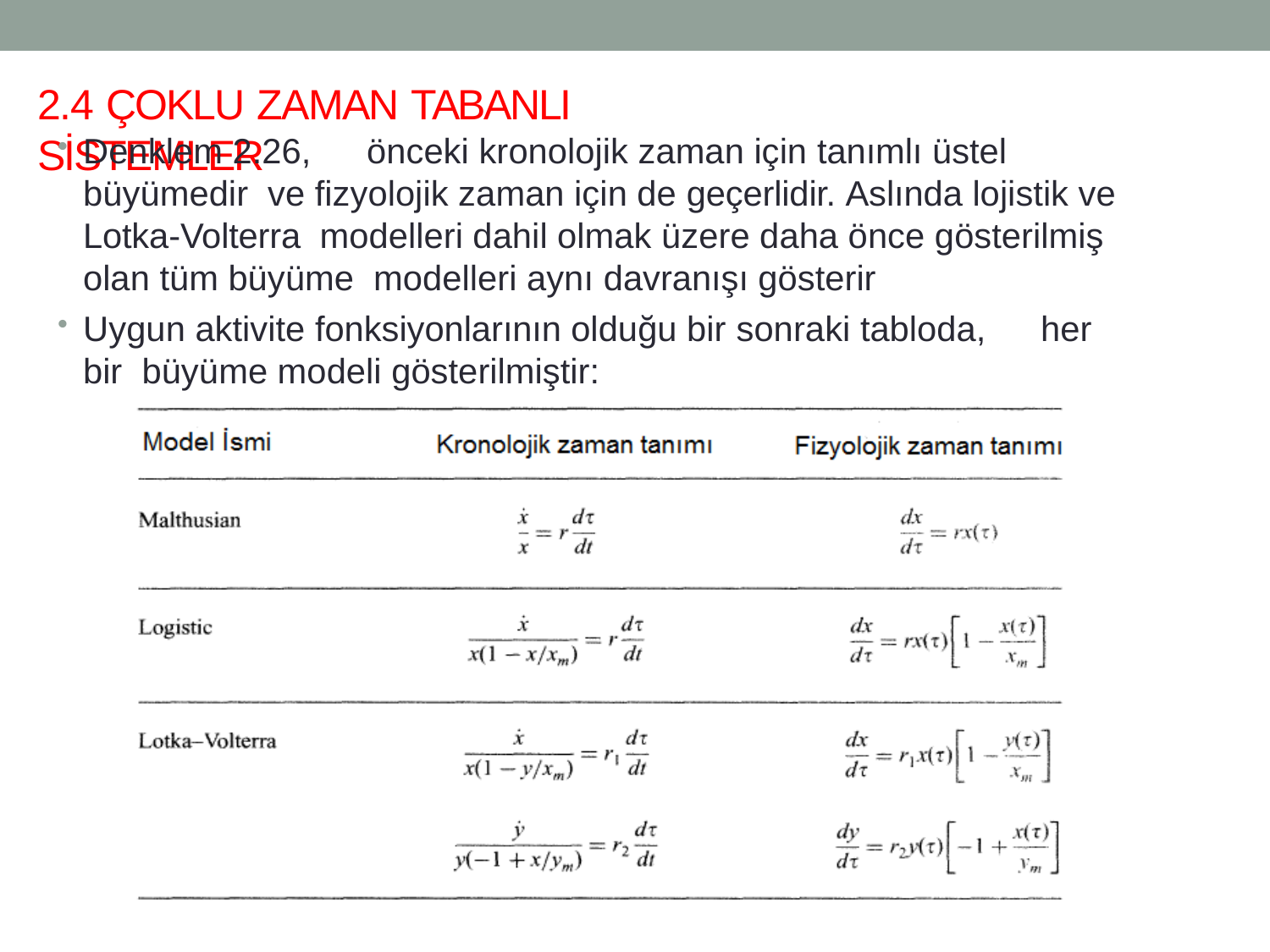

# 2.4 ÇOKLU ZAMAN TABANLI SİSTEMLER
Denklem 2.26,	önceki kronolojik zaman için tanımlı üstel büyümedir  ve fizyolojik zaman için de geçerlidir. Aslında lojistik ve Lotka-Volterra  modelleri dahil olmak üzere daha önce gösterilmiş olan tüm büyüme  modelleri aynı davranışı gösterir
Uygun aktivite fonksiyonlarının olduğu bir sonraki tabloda,	her bir  büyüme modeli gösterilmiştir: